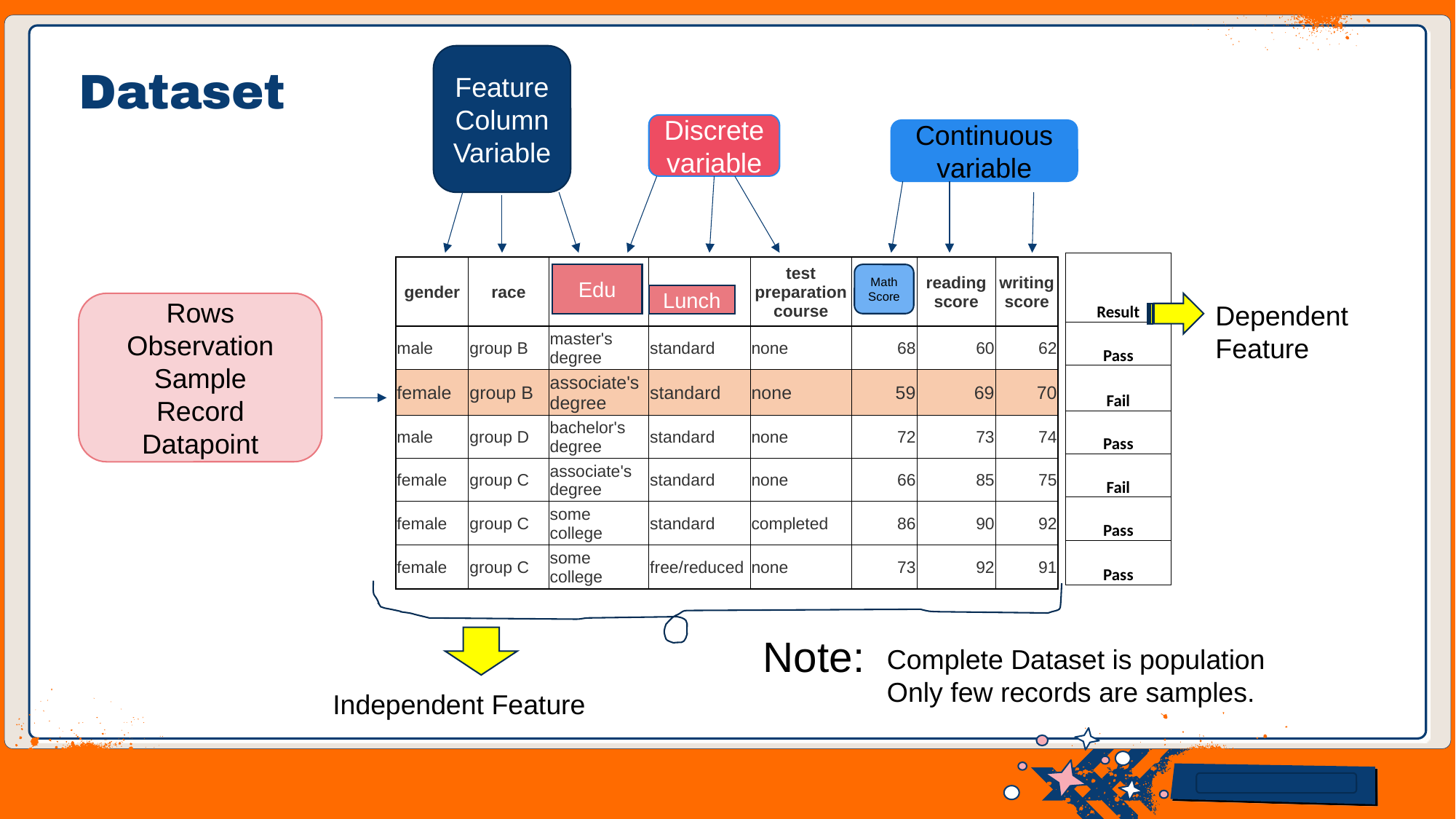

Feature
Column
Variable
# Dataset
Discrete
variable
Continuous
variable
| Result |
| --- |
| Pass |
| Fail |
| Pass |
| Fail |
| Pass |
| Pass |
| gender | race | education | lunch | test preparation course | math score | reading score | writing score |
| --- | --- | --- | --- | --- | --- | --- | --- |
| male | group B | master's degree | standard | none | 68 | 60 | 62 |
| female | group B | associate's degree | standard | none | 59 | 69 | 70 |
| male | group D | bachelor's degree | standard | none | 72 | 73 | 74 |
| female | group C | associate's degree | standard | none | 66 | 85 | 75 |
| female | group C | some college | standard | completed | 86 | 90 | 92 |
| female | group C | some college | free/reduced | none | 73 | 92 | 91 |
Edu
Math Score
Lunch
Rows
Observation
Sample
Record
Datapoint

Dependent
Feature

Note:

Complete Dataset is population
Only few records are samples.
Independent Feature